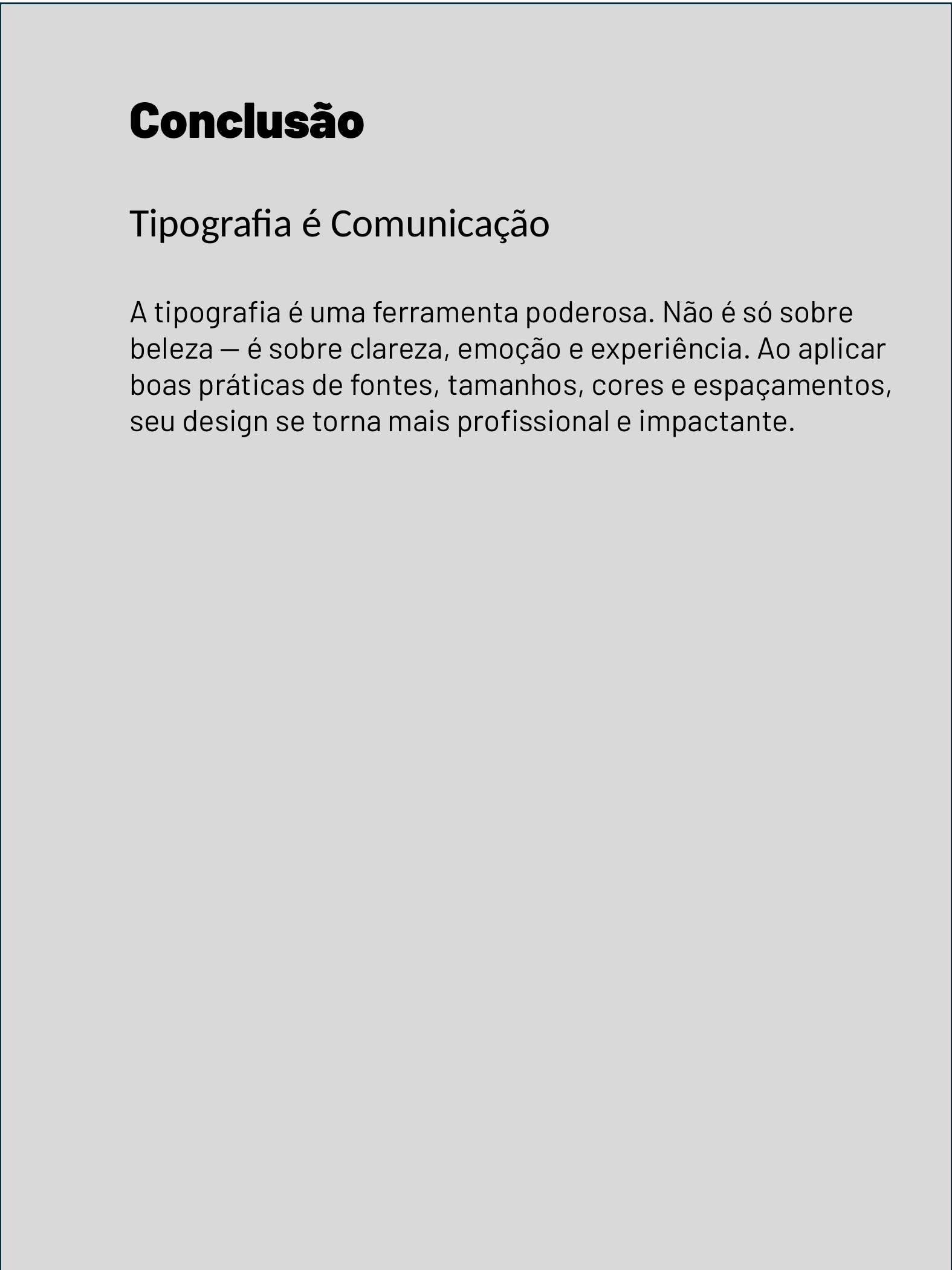

Conclusão
Tipografia é Comunicação
A tipografia é uma ferramenta poderosa. Não é só sobre beleza — é sobre clareza, emoção e experiência. Ao aplicar boas práticas de fontes, tamanhos, cores e espaçamentos, seu design se torna mais profissional e impactante.